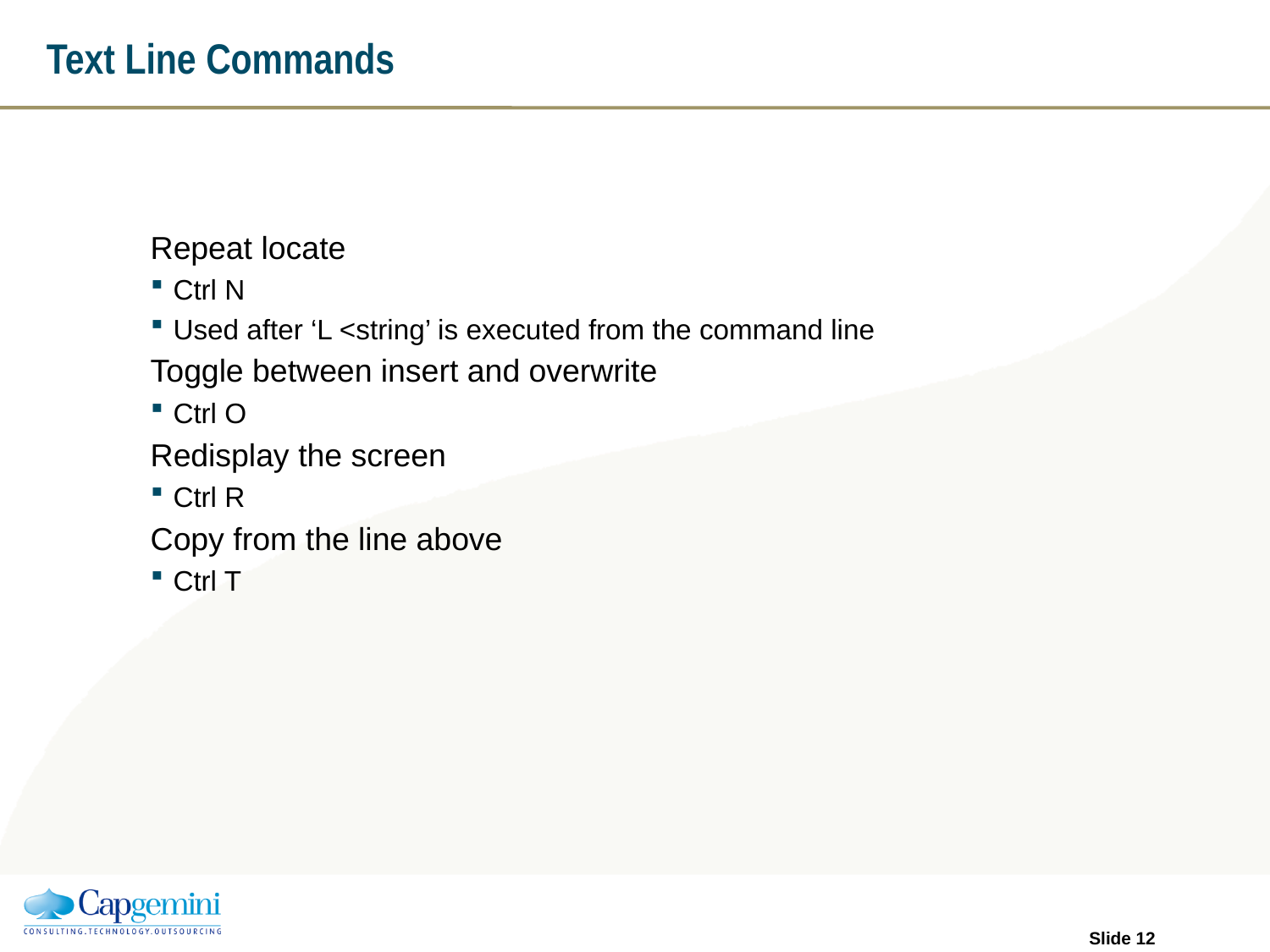

# Text Line Commands
Repeat locate
Ctrl N
Used after ‘L <string’ is executed from the command line
Toggle between insert and overwrite
Ctrl O
Redisplay the screen
Ctrl R
Copy from the line above
Ctrl T

Slide 12